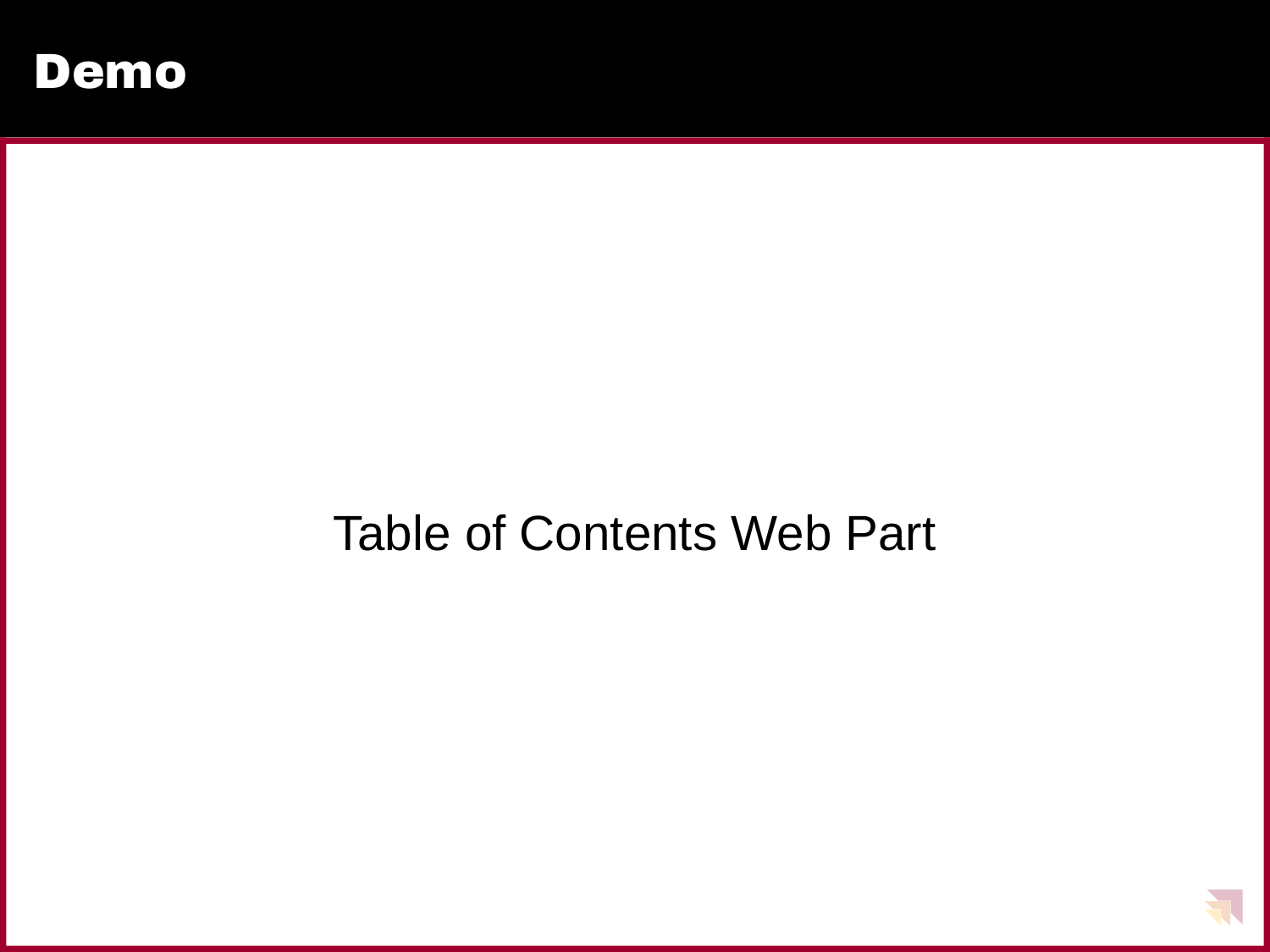

# Demo

Table of Contents Web Part